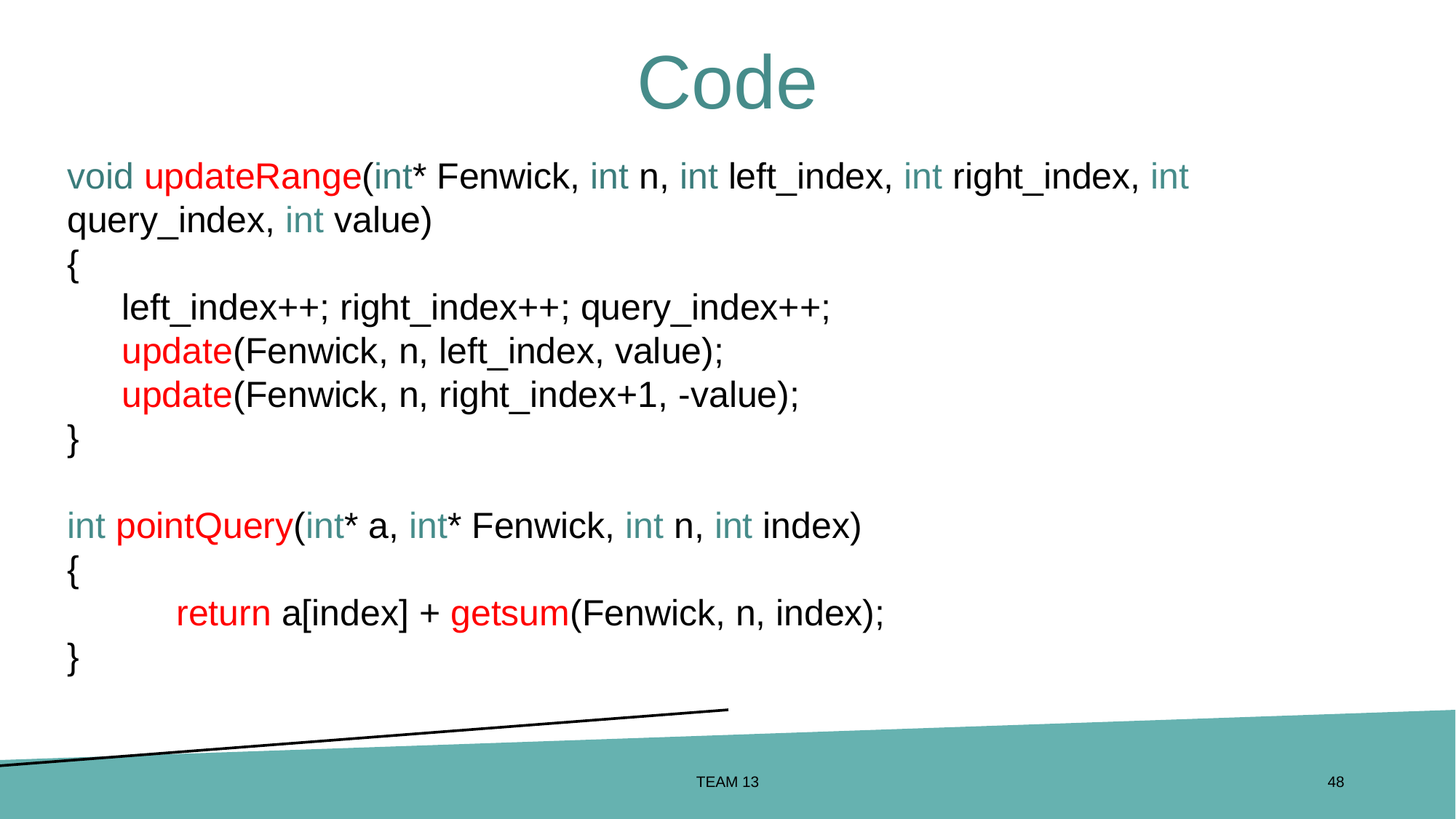

# Code
void updateRange(int* Fenwick, int n, int left_index, int right_index, int query_index, int value)
{
left_index++; right_index++; query_index++;
update(Fenwick, n, left_index, value);
update(Fenwick, n, right_index+1, -value);
}

int pointQuery(int* a, int* Fenwick, int n, int index)
{
	return a[index] + getsum(Fenwick, n, index);
}
TEAM 13
48